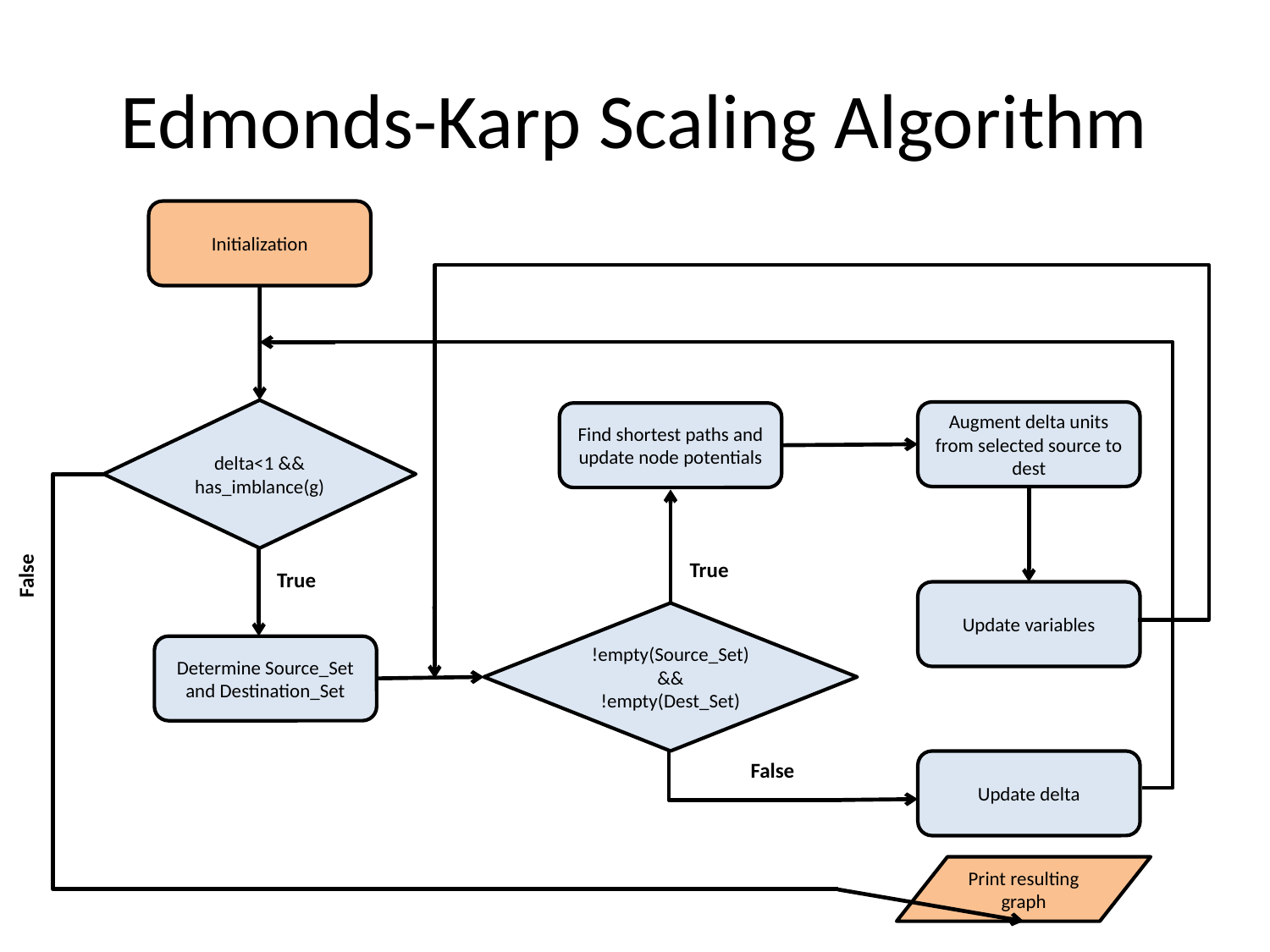

# Edmonds-Karp Scaling Algorithm
Initialization

delta<1 && has_imblance(g)
Augment delta units from selected source to dest
Find shortest paths and update node potentials

True
False
True
Update variables
!empty(Source_Set)
&&
!empty(Dest_Set)
Determine Source_Set and Destination_Set

False
Update delta
Print resulting graph